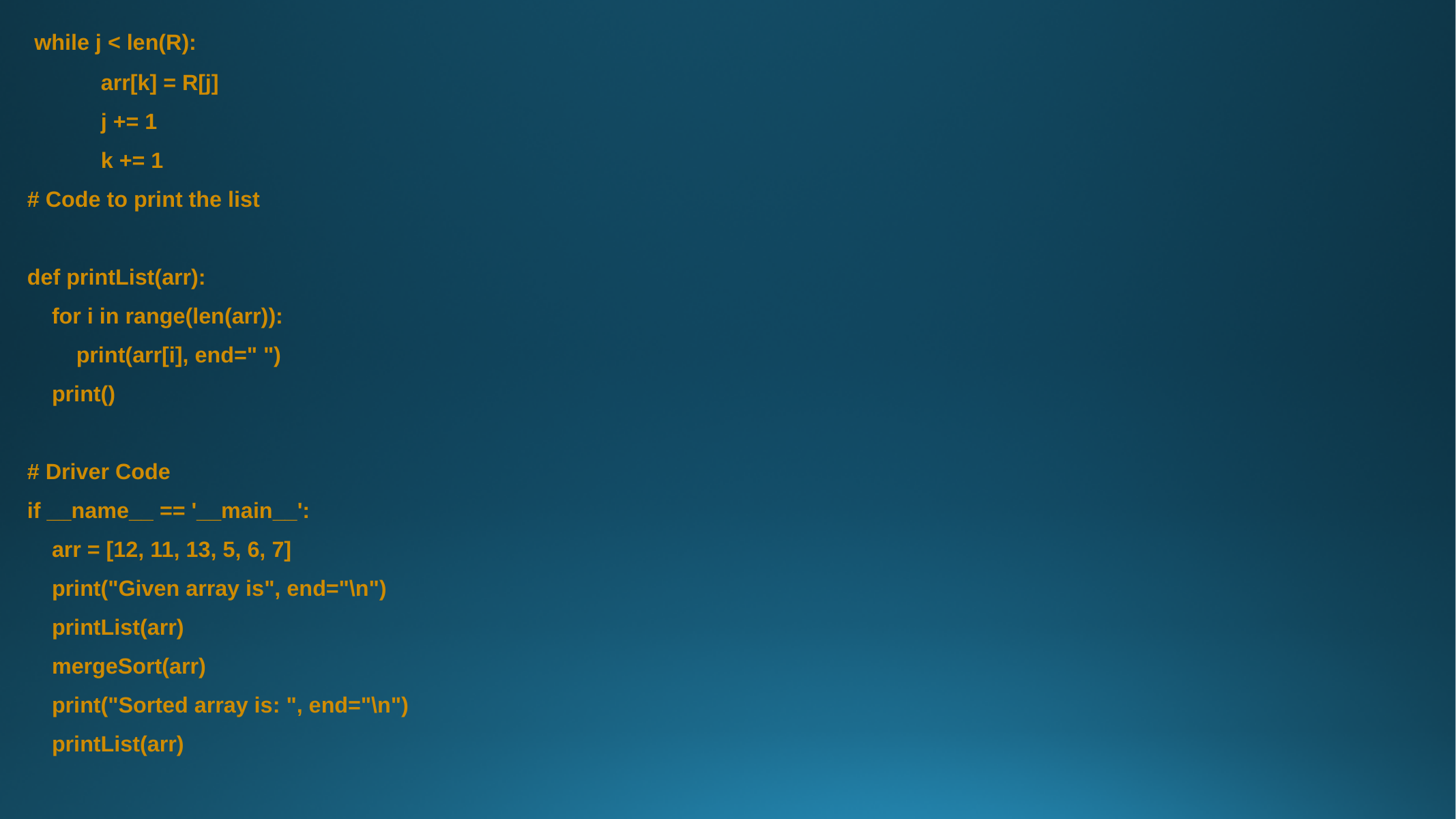

while j < len(R):
            arr[k] = R[j]
            j += 1
            k += 1
# Code to print the list

def printList(arr):
    for i in range(len(arr)):
        print(arr[i], end=" ")
    print()

# Driver Code
if __name__ == '__main__':
    arr = [12, 11, 13, 5, 6, 7]
    print("Given array is", end="\n")
    printList(arr)
    mergeSort(arr)
    print("Sorted array is: ", end="\n")
    printList(arr)